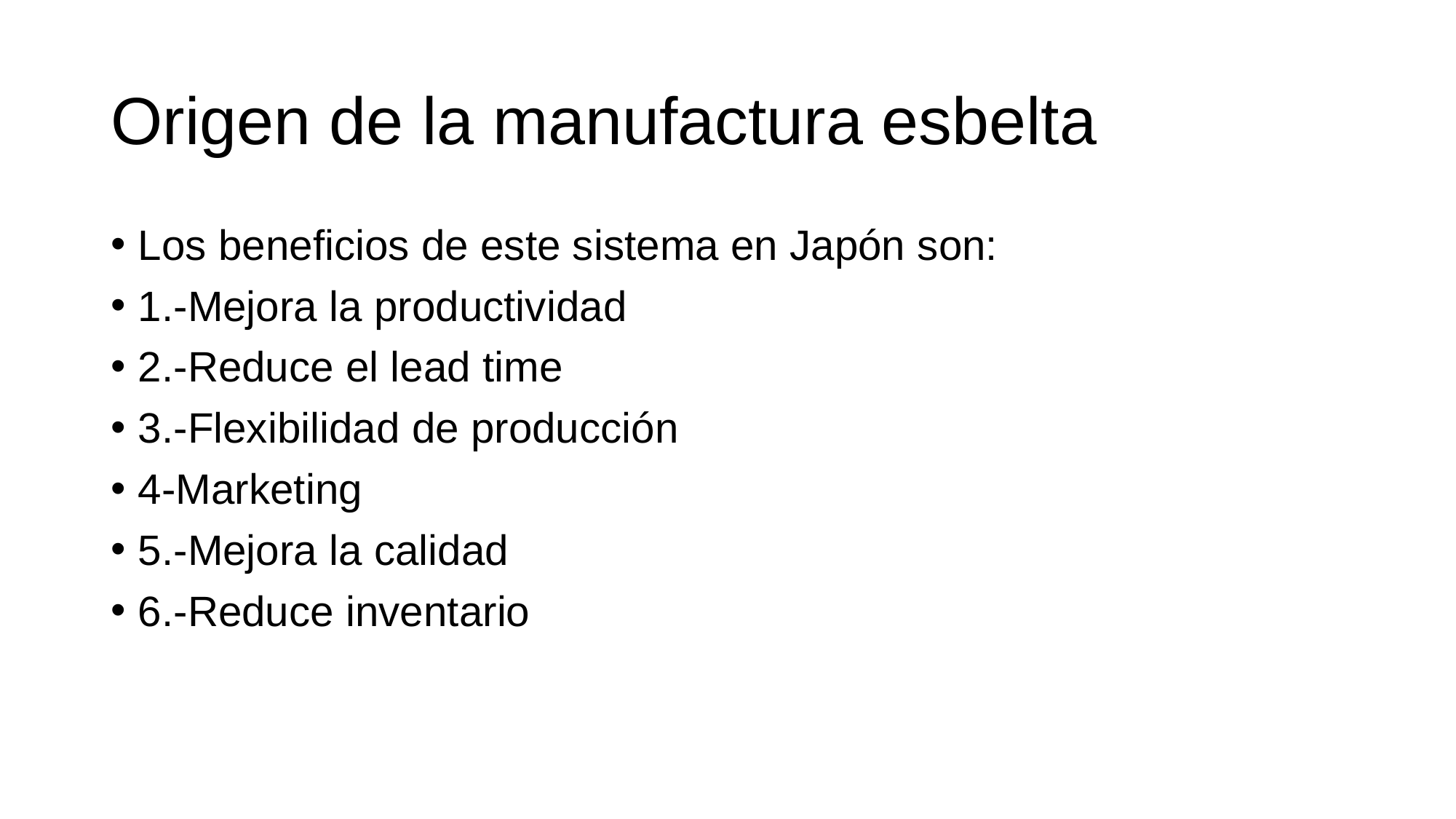

# Origen de la manufactura esbelta
Los beneficios de este sistema en Japón son:
1.-Mejora la productividad
2.-Reduce el lead time
3.-Flexibilidad de producción
4-Marketing
5.-Mejora la calidad
6.-Reduce inventario